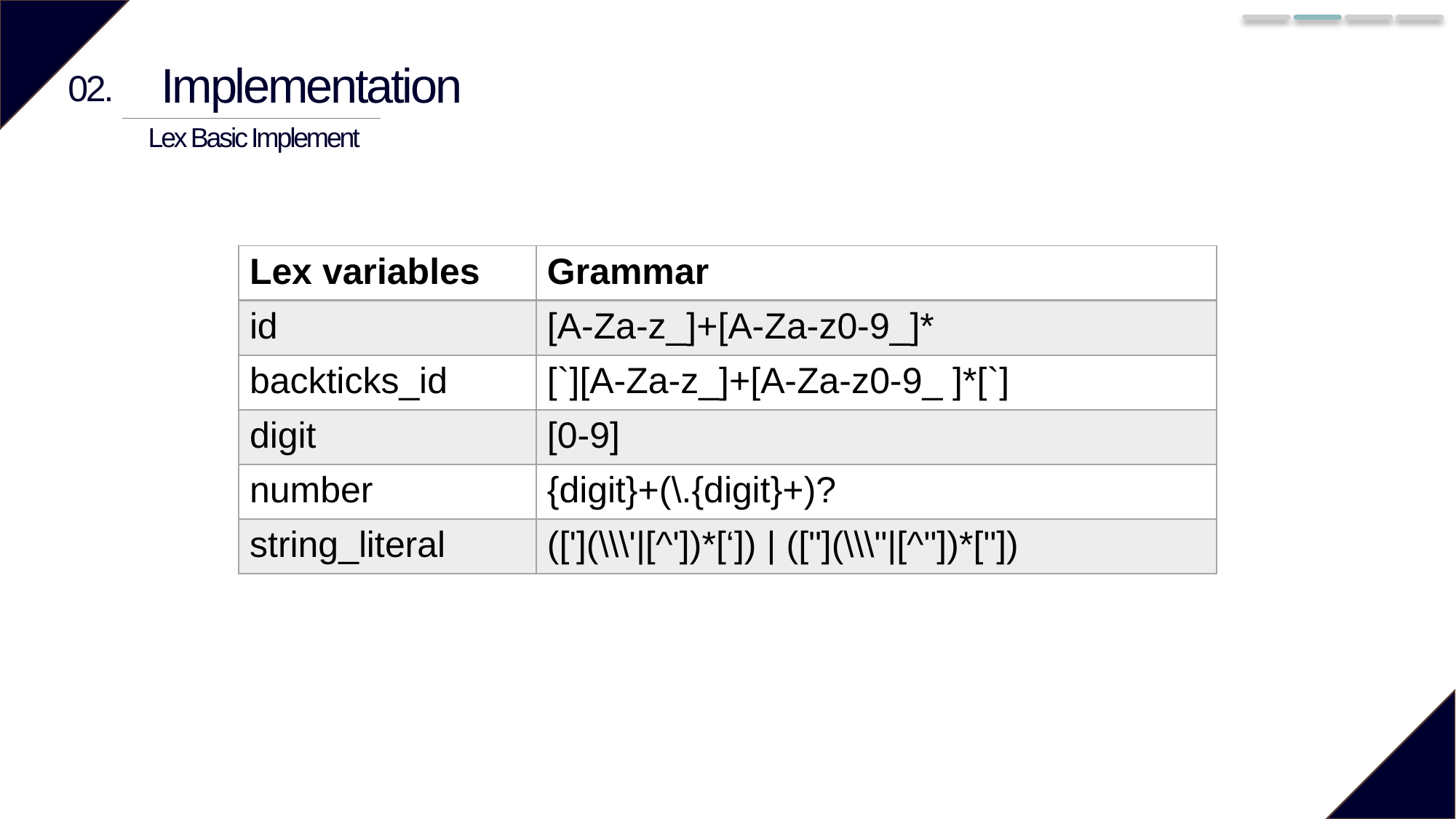

Implementation
02.
Lex Basic Implement
| Lex variables | Grammar |
| --- | --- |
| id | [A-Za-z\_]+[A-Za-z0-9\_]\* |
| backticks\_id | [`][A-Za-z\_]+[A-Za-z0-9\_ ]\*[`] |
| digit | [0-9] |
| number | {digit}+(\.{digit}+)? |
| string\_literal | (['](\\\'|[^'])\*[‘]) | (["](\\\"|[^"])\*["]) |